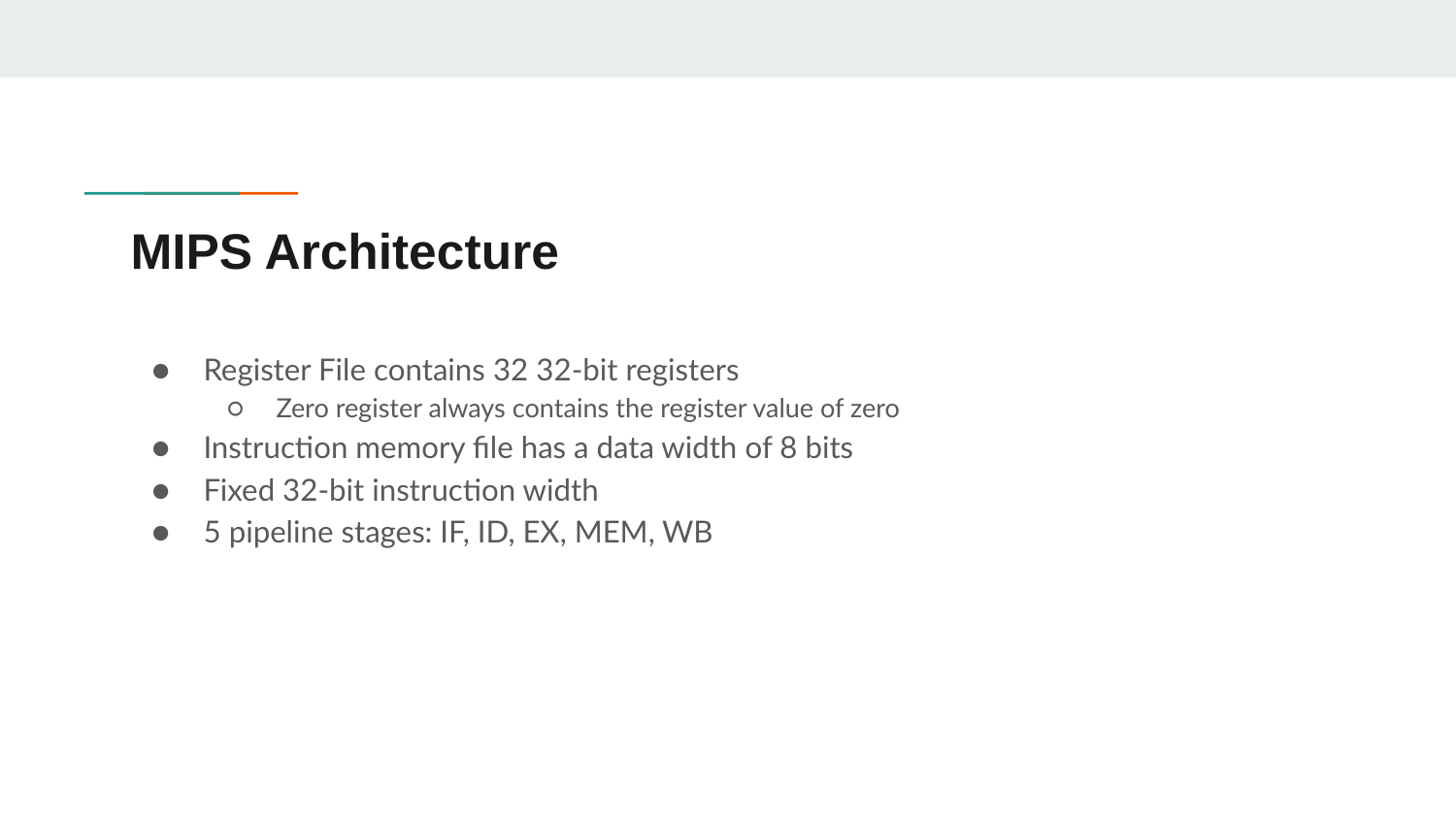

# MIPS Architecture
Register File contains 32 32-bit registers
Zero register always contains the register value of zero
Instruction memory file has a data width of 8 bits
Fixed 32-bit instruction width
5 pipeline stages: IF, ID, EX, MEM, WB